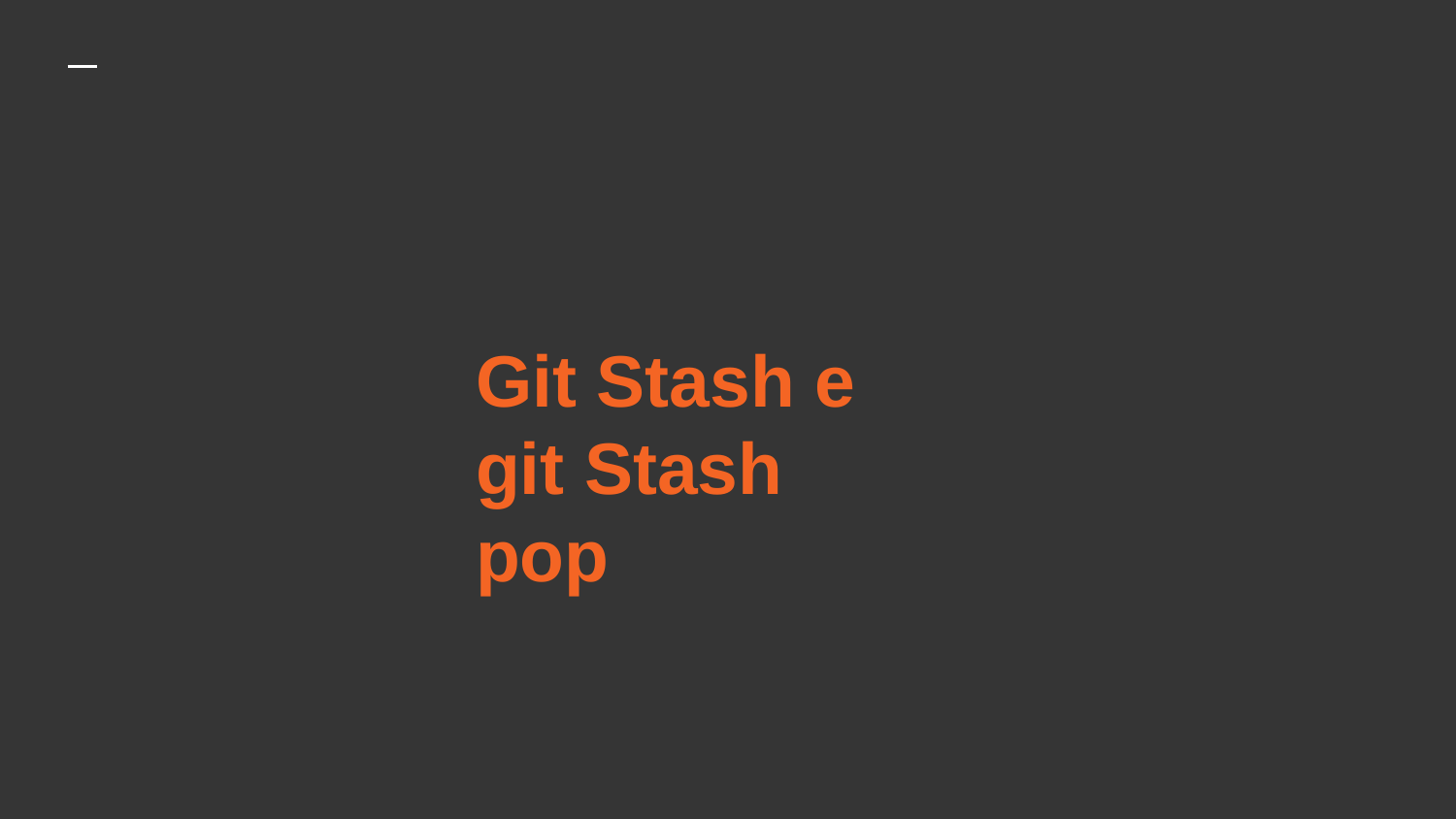

# Git Stash e git Stash pop